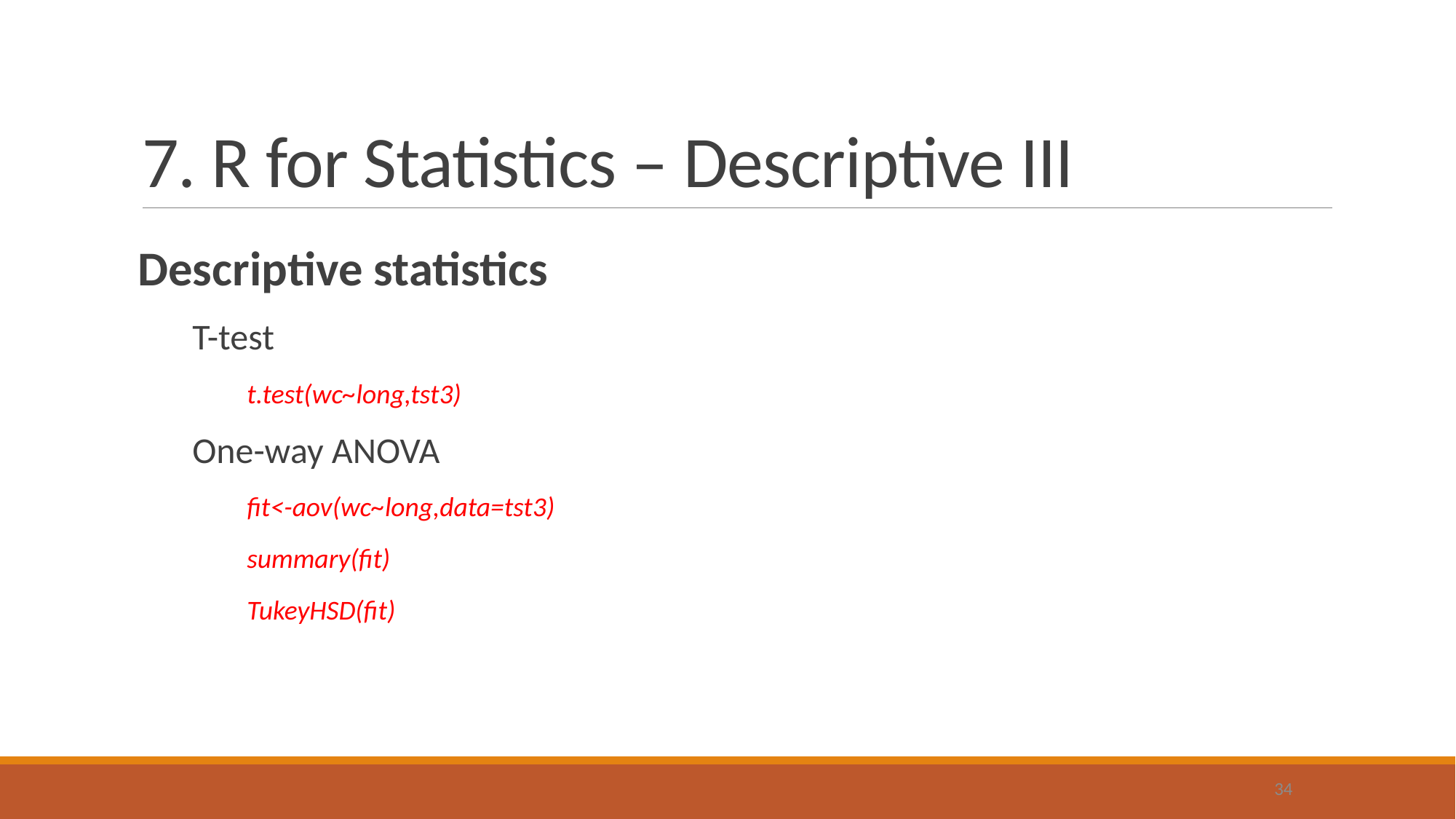

# 7. R for Statistics – Descriptive III
Descriptive statistics
T-test
t.test(wc~long,tst3)
One-way ANOVA
fit<-aov(wc~long,data=tst3)
summary(fit)
TukeyHSD(fit)
34